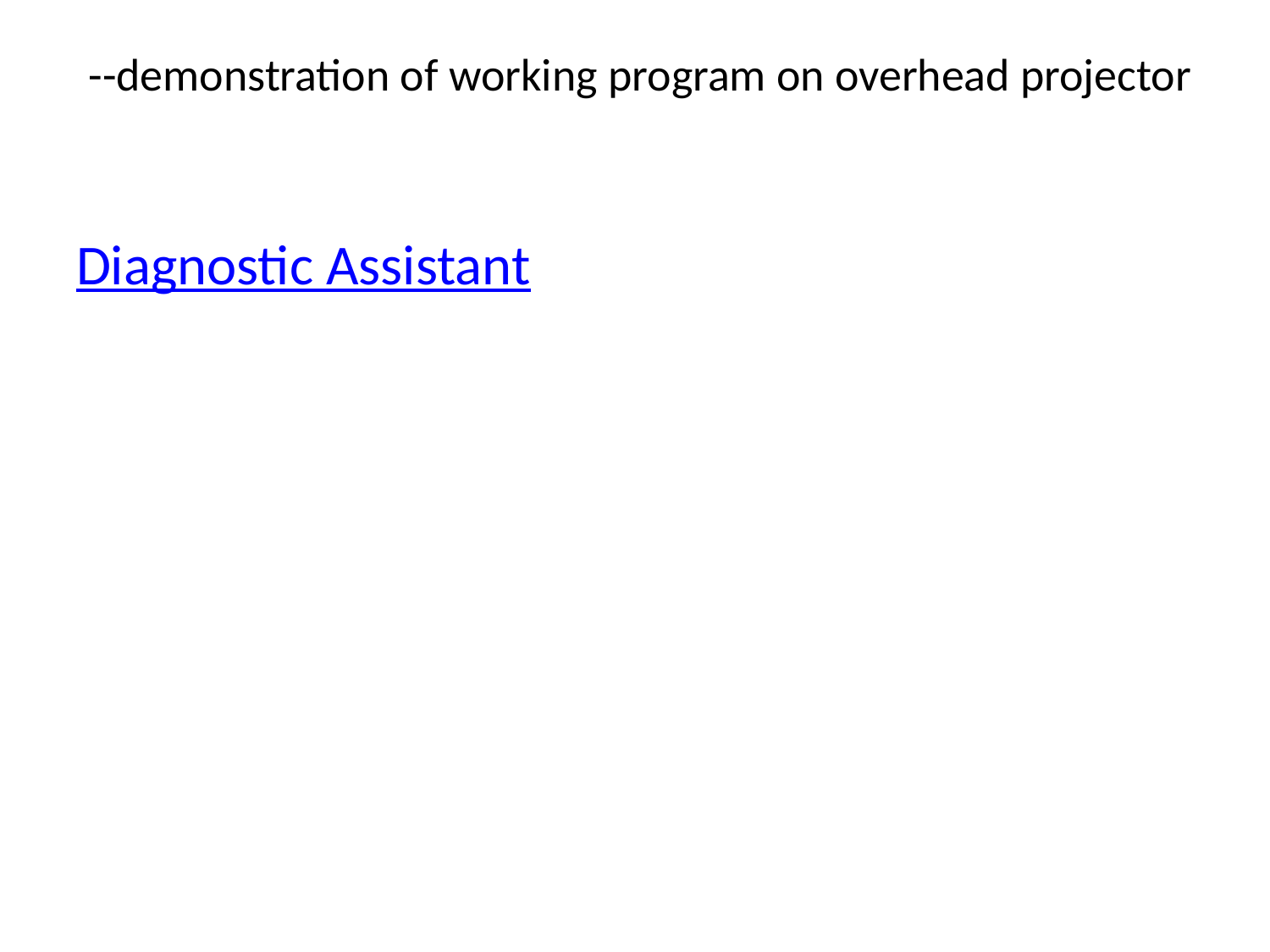

# --demonstration of working program on overhead projector
Diagnostic Assistant